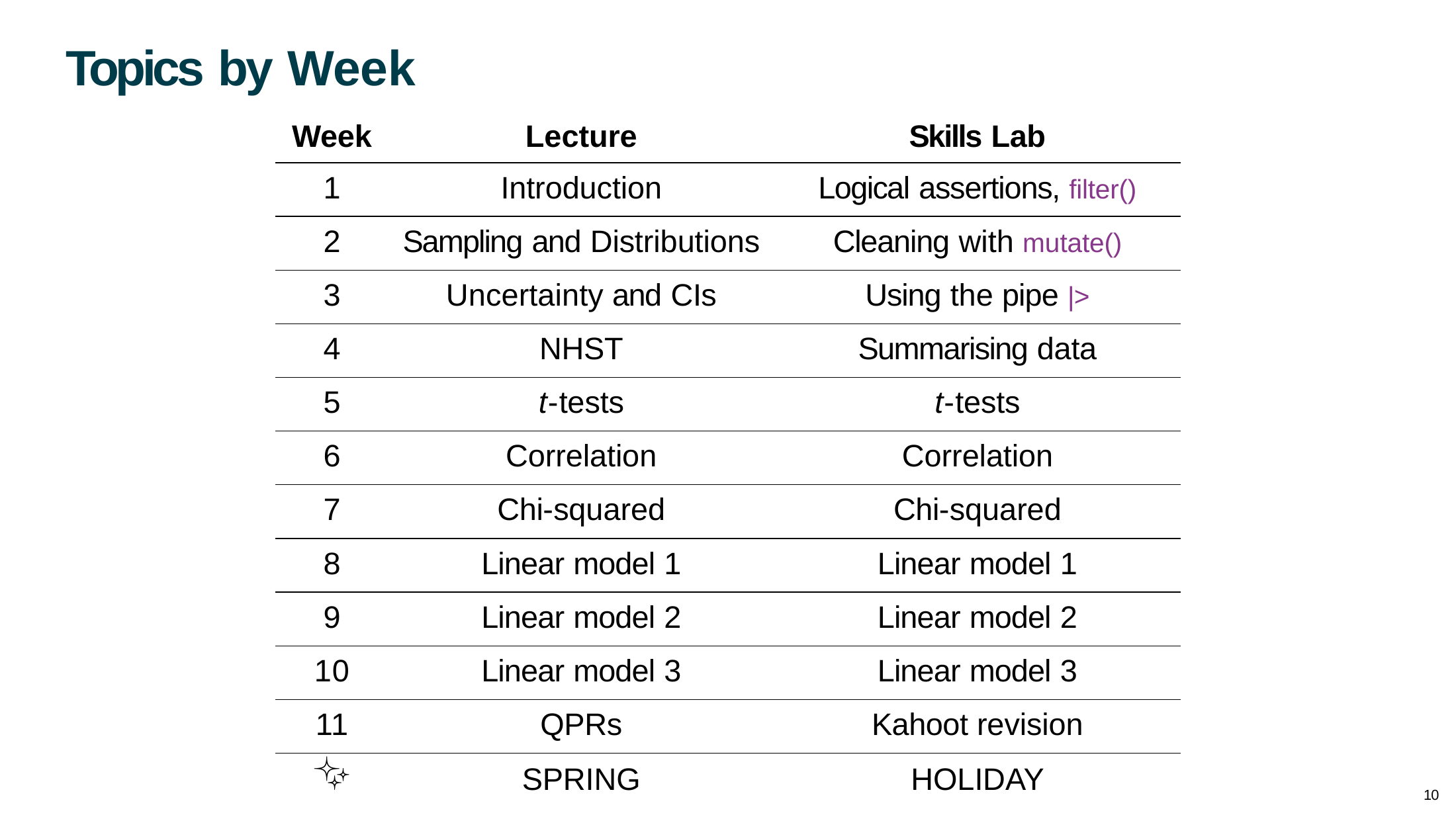

# Topics by Week
| Week | Lecture | Skills Lab |
| --- | --- | --- |
| 1 | Introduction | Logical assertions, filter() |
| 2 | Sampling and Distributions | Cleaning with mutate() |
| 3 | Uncertainty and CIs | Using the pipe |> |
| 4 | NHST | Summarising data |
| 5 | t-tests | t-tests |
| 6 | Correlation | Correlation |
| 7 | Chi-squared | Chi-squared |
| 8 | Linear model 1 | Linear model 1 |
| 9 | Linear model 2 | Linear model 2 |
| 10 | Linear model 3 | Linear model 3 |
| 11 | QPRs | Kahoot revision |
| ✨ | SPRING | HOLIDAY |
10